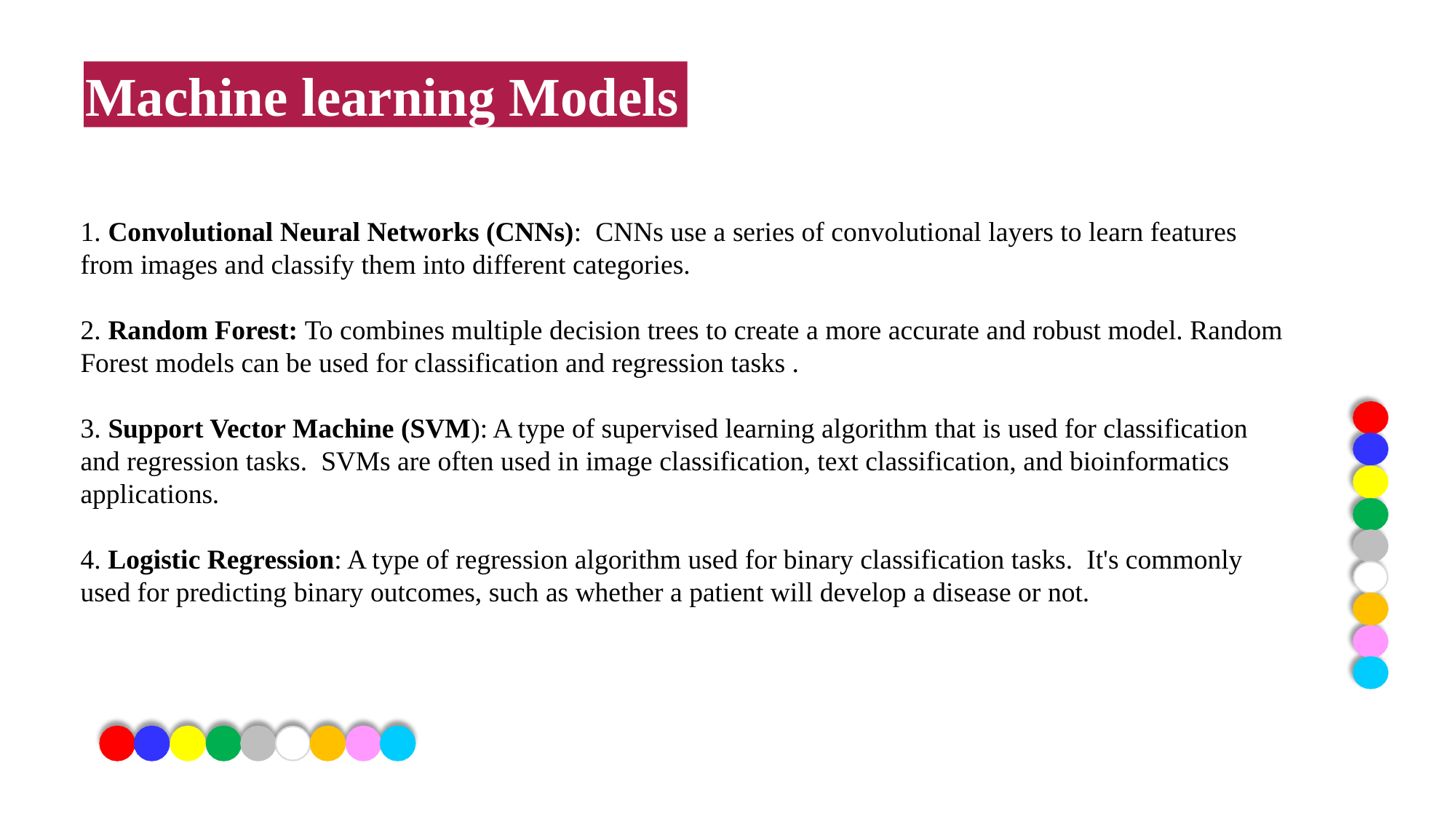

# Proposed Architecture
Machine learning Models

1. Convolutional Neural Networks (CNNs):  CNNs use a series of convolutional layers to learn features from images and classify them into different categories.

2. Random Forest: To combines multiple decision trees to create a more accurate and robust model. Random Forest models can be used for classification and regression tasks .

3. Support Vector Machine (SVM): A type of supervised learning algorithm that is used for classification and regression tasks.  SVMs are often used in image classification, text classification, and bioinformatics applications.

4. Logistic Regression: A type of regression algorithm used for binary classification tasks.  It's commonly used for predicting binary outcomes, such as whether a patient will develop a disease or not.